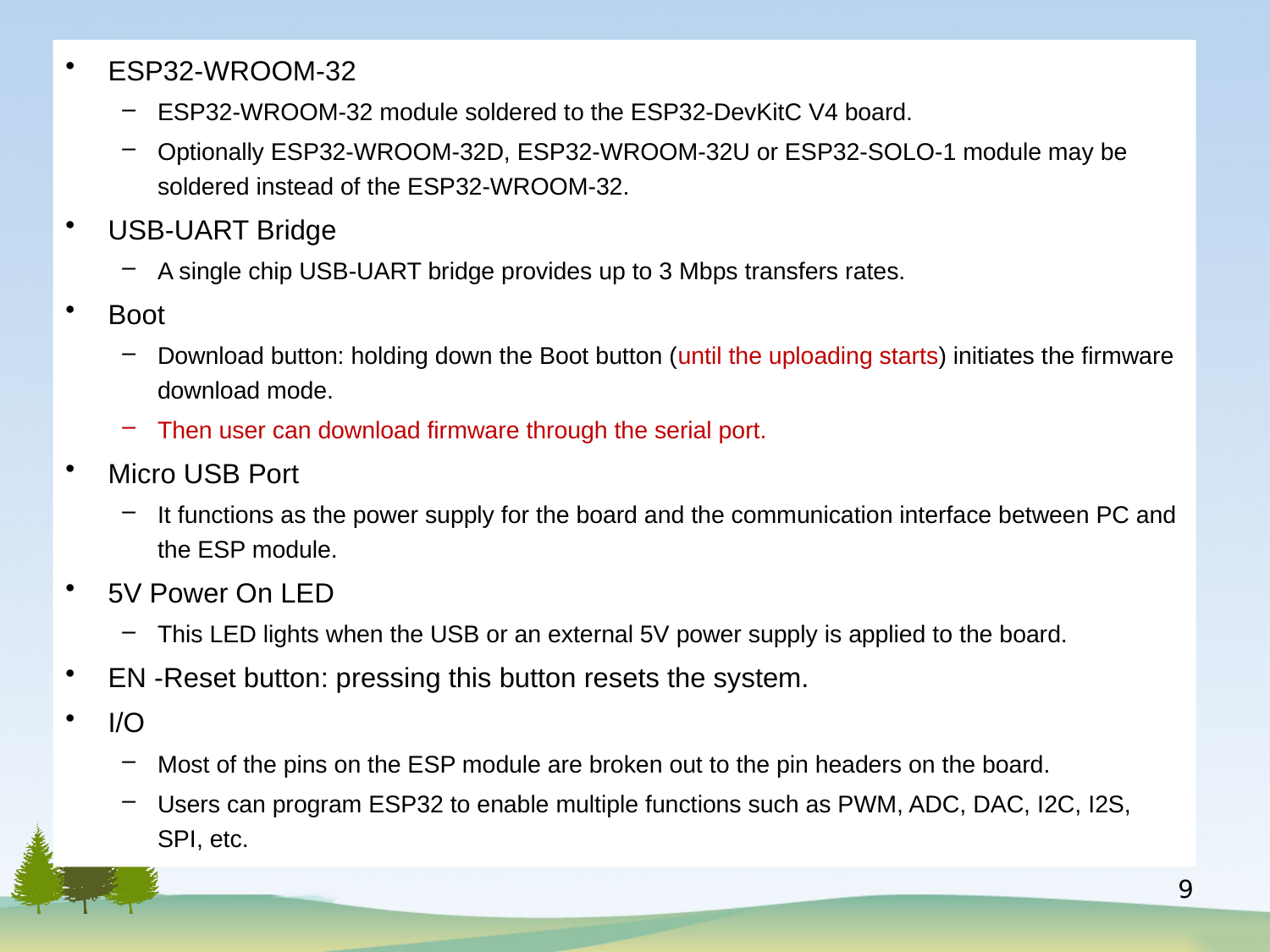

#
ESP32-WROOM-32
ESP32-WROOM-32 module soldered to the ESP32-DevKitC V4 board.
Optionally ESP32-WROOM-32D, ESP32-WROOM-32U or ESP32-SOLO-1 module may be soldered instead of the ESP32-WROOM-32.
USB-UART Bridge
A single chip USB-UART bridge provides up to 3 Mbps transfers rates.
Boot
Download button: holding down the Boot button (until the uploading starts) initiates the firmware download mode.
Then user can download firmware through the serial port.
Micro USB Port
It functions as the power supply for the board and the communication interface between PC and the ESP module.
5V Power On LED
This LED lights when the USB or an external 5V power supply is applied to the board.
EN -Reset button: pressing this button resets the system.
I/O
Most of the pins on the ESP module are broken out to the pin headers on the board.
Users can program ESP32 to enable multiple functions such as PWM, ADC, DAC, I2C, I2S, SPI, etc.
9